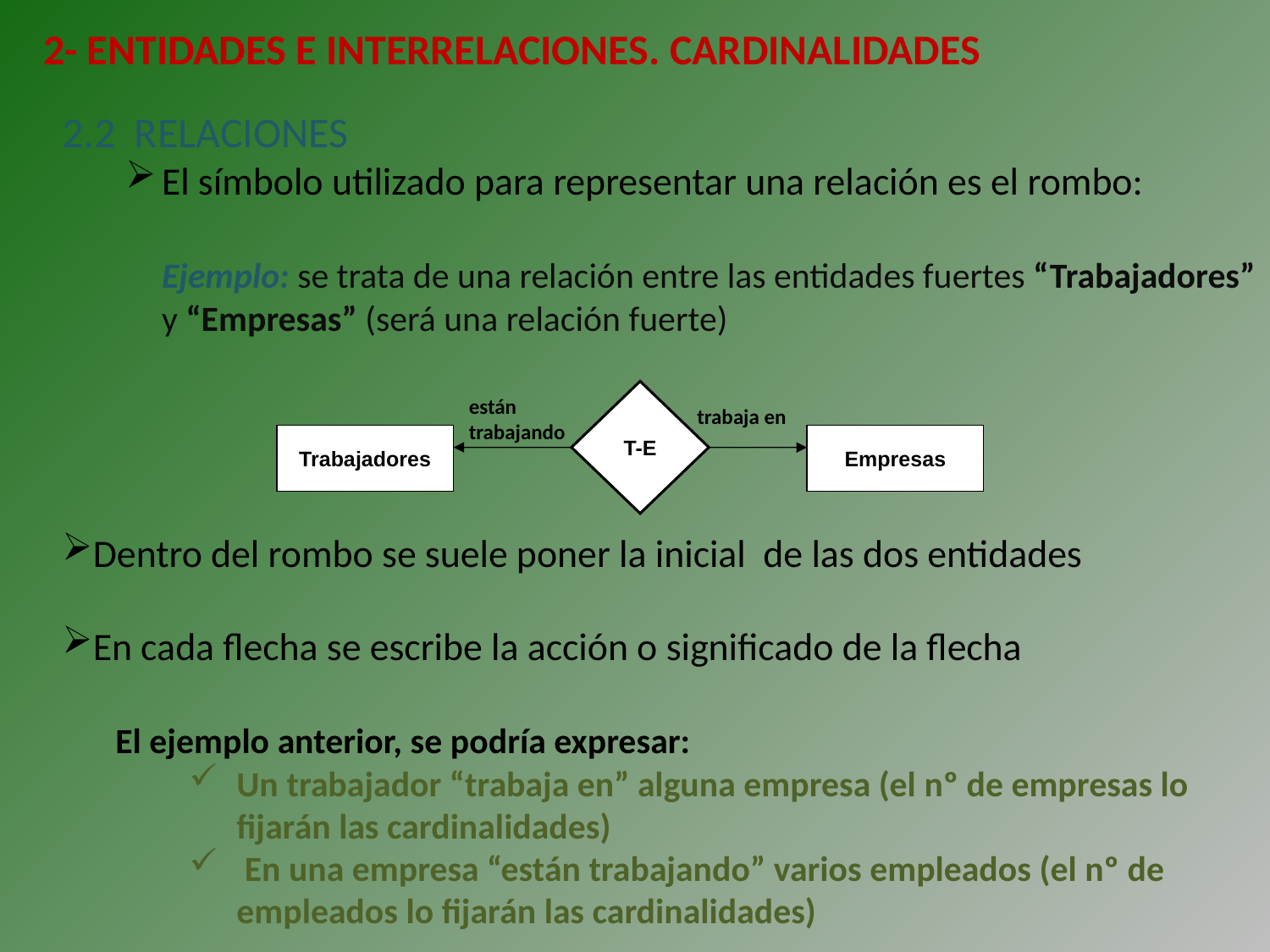

2- ENTIDADES E INTERRELACIONES. CARDINALIDADES
2.2  RELACIONES
El símbolo utilizado para representar una relación es el rombo:

	Ejemplo: se trata de una relación entre las entidades fuertes “Trabajadores” y “Empresas” (será una relación fuerte)

Dentro del rombo se suele poner la inicial  de las dos entidades

En cada flecha se escribe la acción o significado de la flecha

   El ejemplo anterior, se podría expresar:
Un trabajador “trabaja en” alguna empresa (el nº de empresas lo fijarán las cardinalidades)
 En una empresa “están trabajando” varios empleados (el nº de empleados lo fijarán las cardinalidades)

T-E
Trabajadores
Empresas

están trabajando
trabaja en